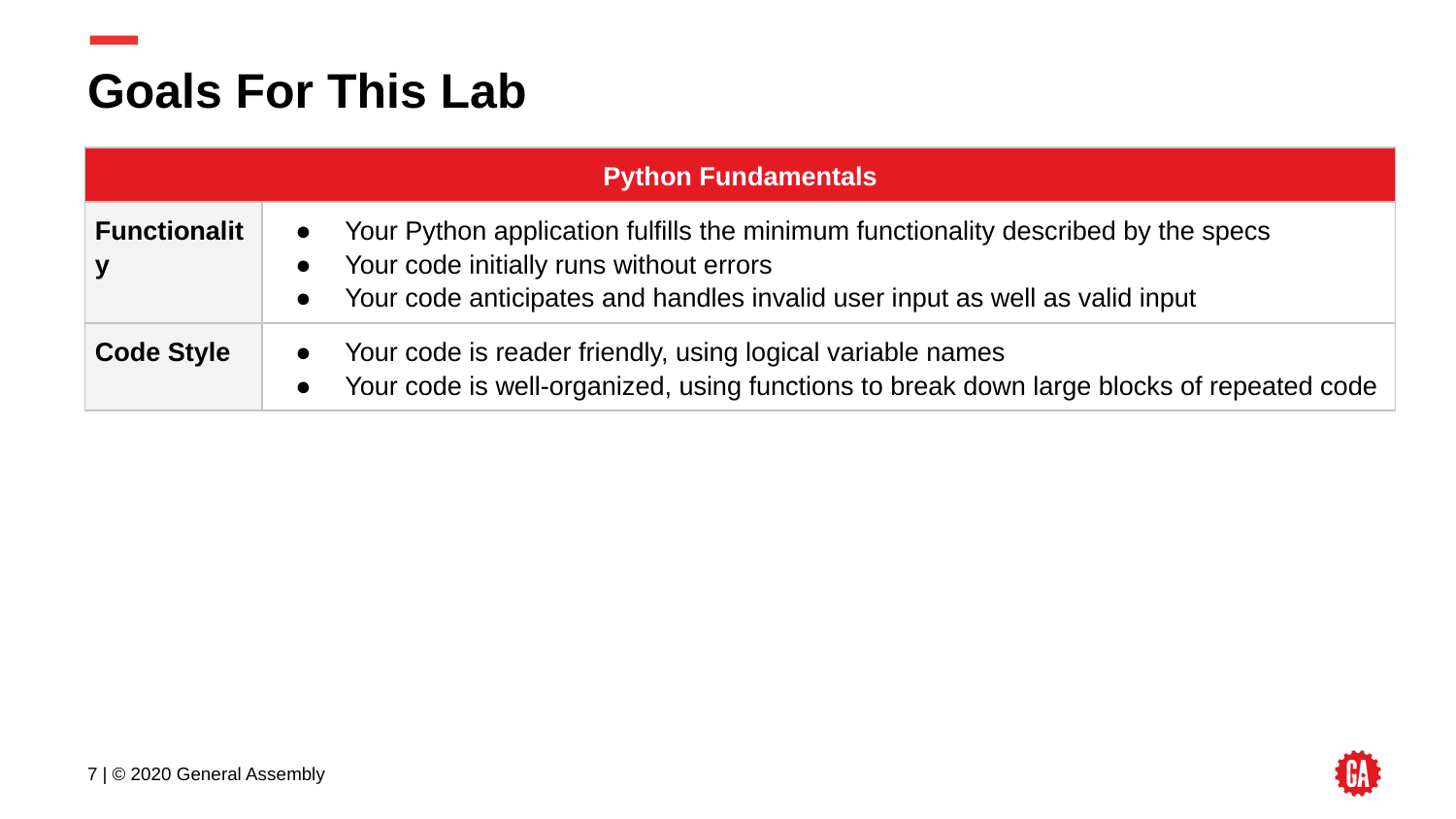

# Goals For This Lab
| Python Fundamentals |  |
| --- | --- |
| Functionality | Your Python application fulfills the minimum functionality described by the specs Your code initially runs without errors Your code anticipates and handles invalid user input as well as valid input |
| Code Style | Your code is reader friendly, using logical variable names Your code is well-organized, using functions to break down large blocks of repeated code |
7 | © 2020 General Assembly